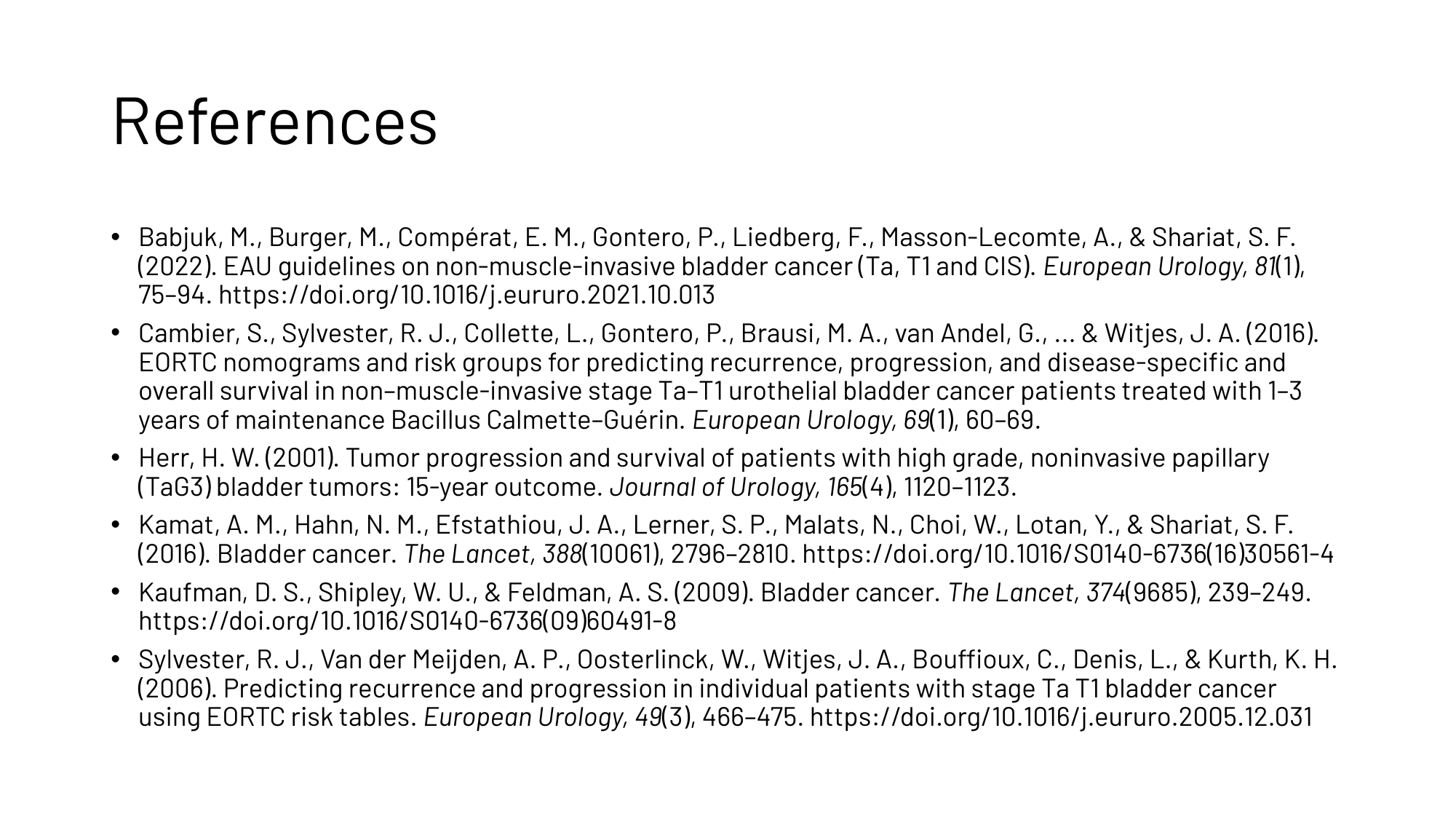

# References
Babjuk, M., Burger, M., Compérat, E. M., Gontero, P., Liedberg, F., Masson-Lecomte, A., & Shariat, S. F. (2022). EAU guidelines on non-muscle-invasive bladder cancer (Ta, T1 and CIS). European Urology, 81(1), 75–94. https://doi.org/10.1016/j.eururo.2021.10.013
Cambier, S., Sylvester, R. J., Collette, L., Gontero, P., Brausi, M. A., van Andel, G., ... & Witjes, J. A. (2016). EORTC nomograms and risk groups for predicting recurrence, progression, and disease-specific and overall survival in non–muscle-invasive stage Ta–T1 urothelial bladder cancer patients treated with 1–3 years of maintenance Bacillus Calmette–Guérin. European Urology, 69(1), 60–69.
Herr, H. W. (2001). Tumor progression and survival of patients with high grade, noninvasive papillary (TaG3) bladder tumors: 15-year outcome. Journal of Urology, 165(4), 1120–1123.
Kamat, A. M., Hahn, N. M., Efstathiou, J. A., Lerner, S. P., Malats, N., Choi, W., Lotan, Y., & Shariat, S. F. (2016). Bladder cancer. The Lancet, 388(10061), 2796–2810. https://doi.org/10.1016/S0140-6736(16)30561-4
Kaufman, D. S., Shipley, W. U., & Feldman, A. S. (2009). Bladder cancer. The Lancet, 374(9685), 239–249. https://doi.org/10.1016/S0140-6736(09)60491-8
Sylvester, R. J., Van der Meijden, A. P., Oosterlinck, W., Witjes, J. A., Bouffioux, C., Denis, L., & Kurth, K. H. (2006). Predicting recurrence and progression in individual patients with stage Ta T1 bladder cancer using EORTC risk tables. European Urology, 49(3), 466–475. https://doi.org/10.1016/j.eururo.2005.12.031